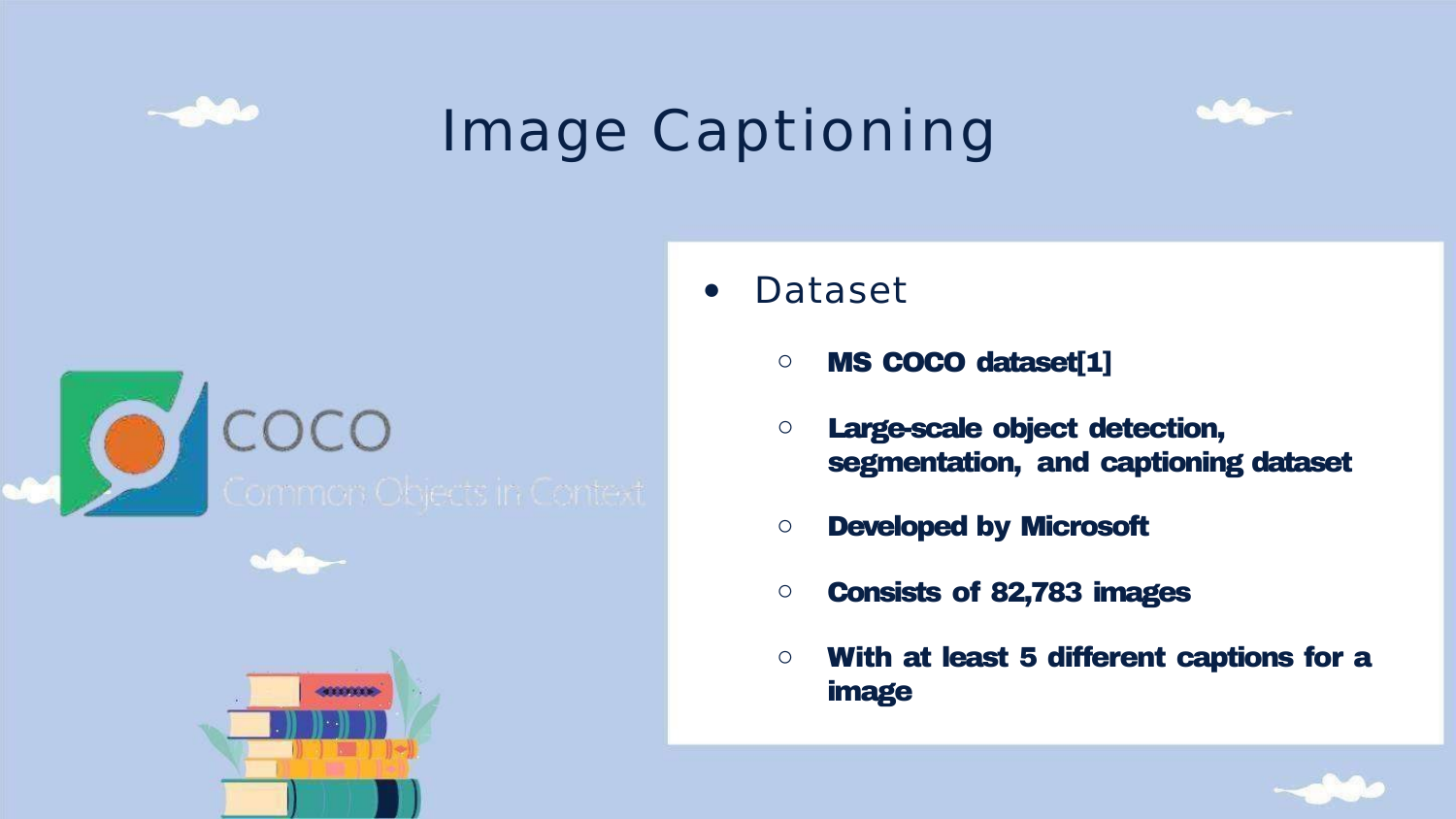

# Image Captioning
Dataset
MS COCO dataset[1]
Large-scale object detection, segmentation,  and captioning dataset
Developed by Microsoft
Consists of 82,783 images
With at least 5 different captions for a image